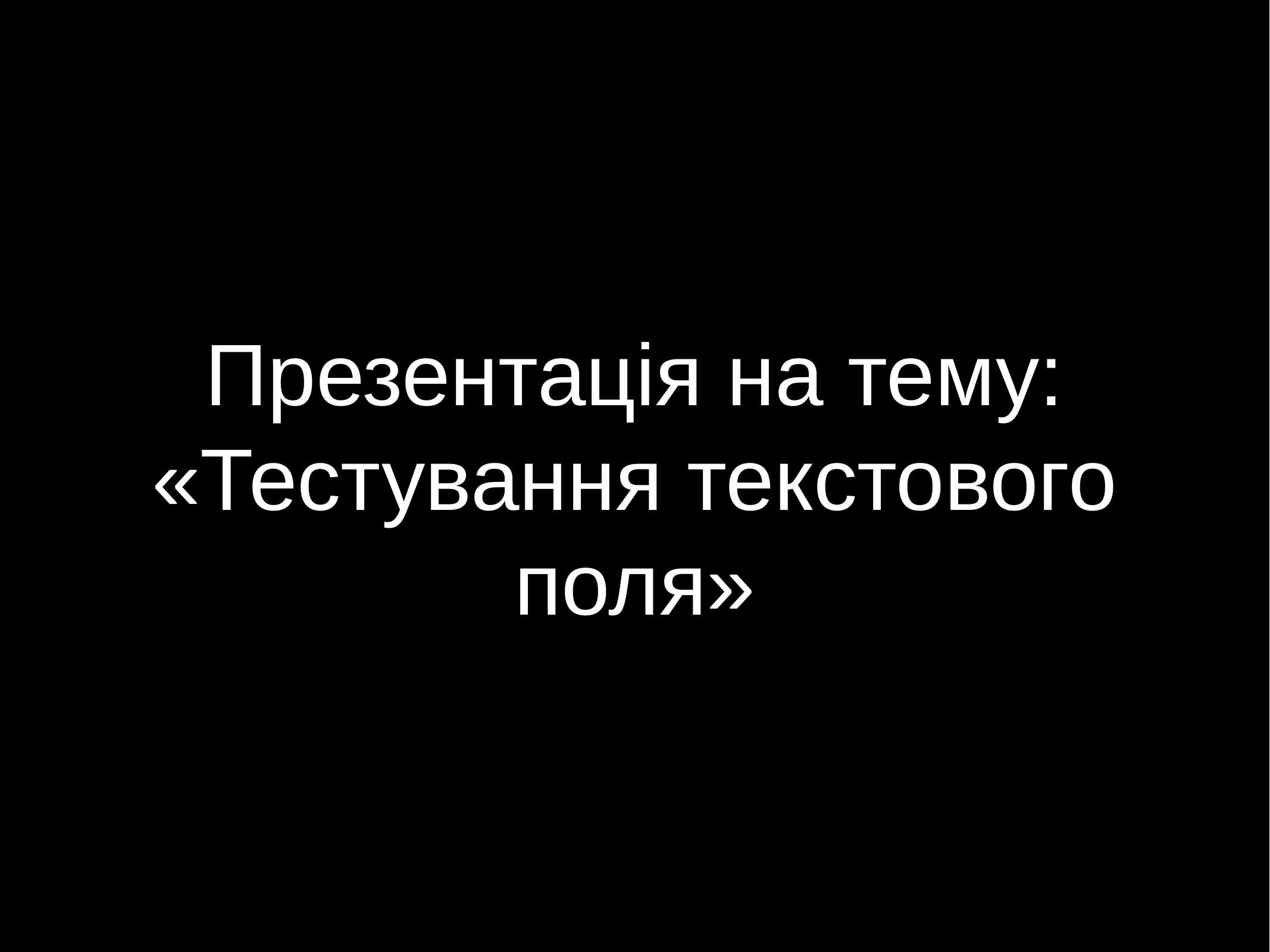

# Презентація на тему:
«Тестування текстового поля»